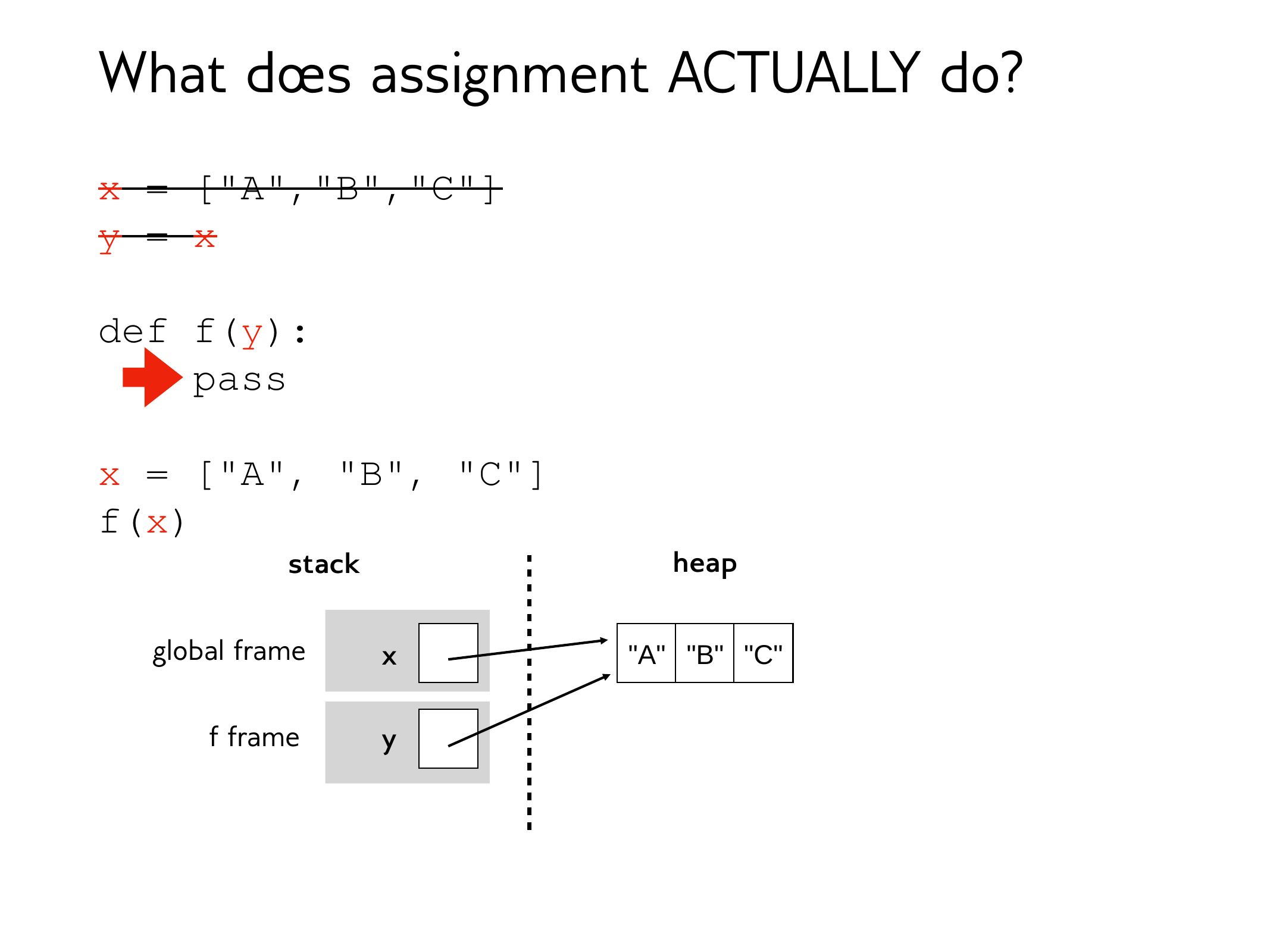

# What does assignment ACTUALLY do?
x = ["A","B","C"]
y = x

def f(y):
    pass

x = ["A", "B", "C"]
f(x)

heap
stack

"A"
"B"
"C"
global frame
x

f frame
y